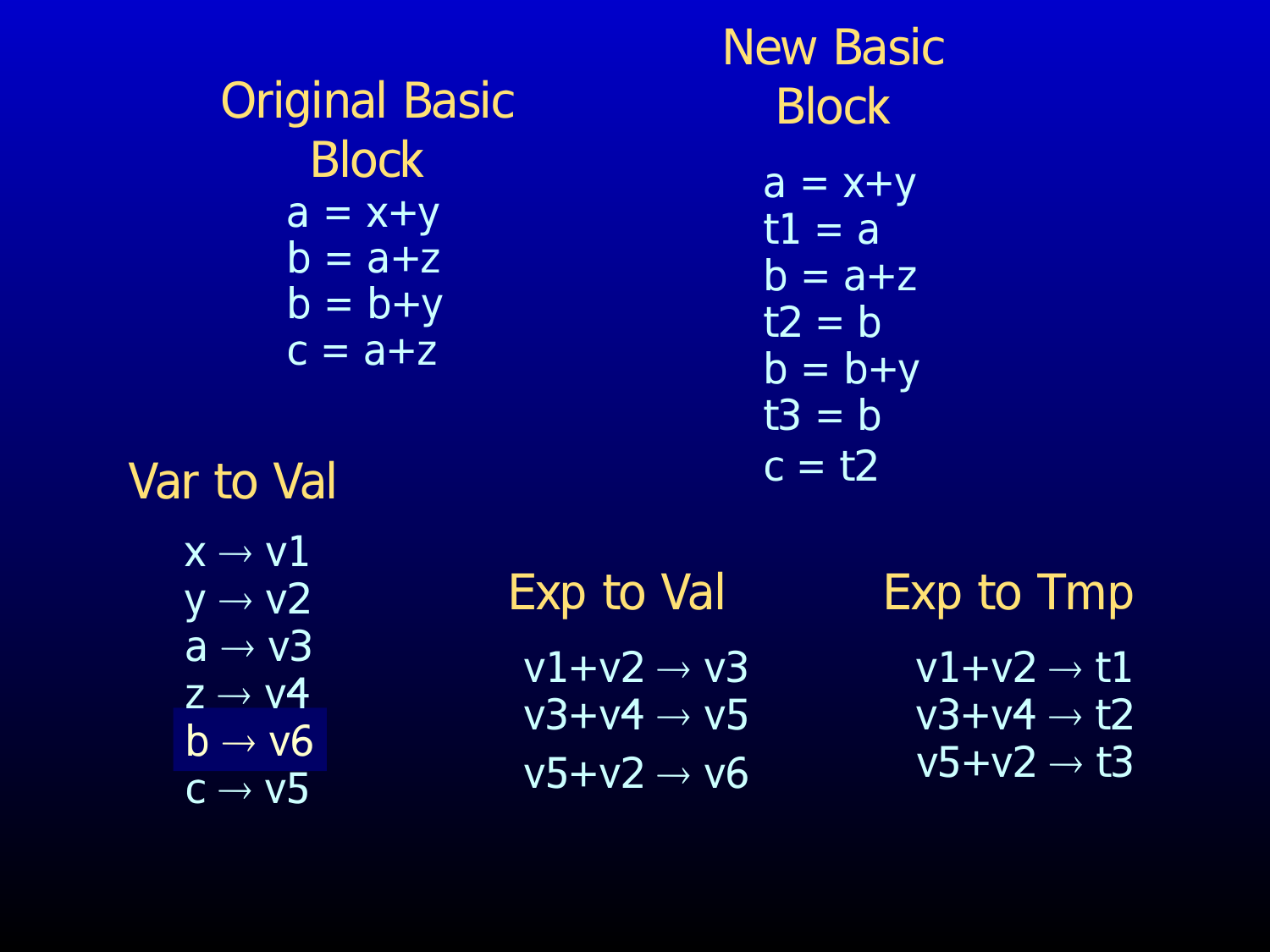

New Basic
Block
Original Basic
Block
a = x+y
a = x+y
t1 = a
b = a+z
b = a+z
b = b+y
t2 = b
c = a+z
b = b+y
t3 = b
c = t2
Var to Val
x → v1
Exp to Val
Exp to Tmp
y → v2
a → v3
v1+v2 → v3
v1+v2 → t1
z → v4
v3+v4 → v5
v3+v4 → t2
b → v5
b → v6
v5+v2 → t3
v5+v2 → v6
c → v5